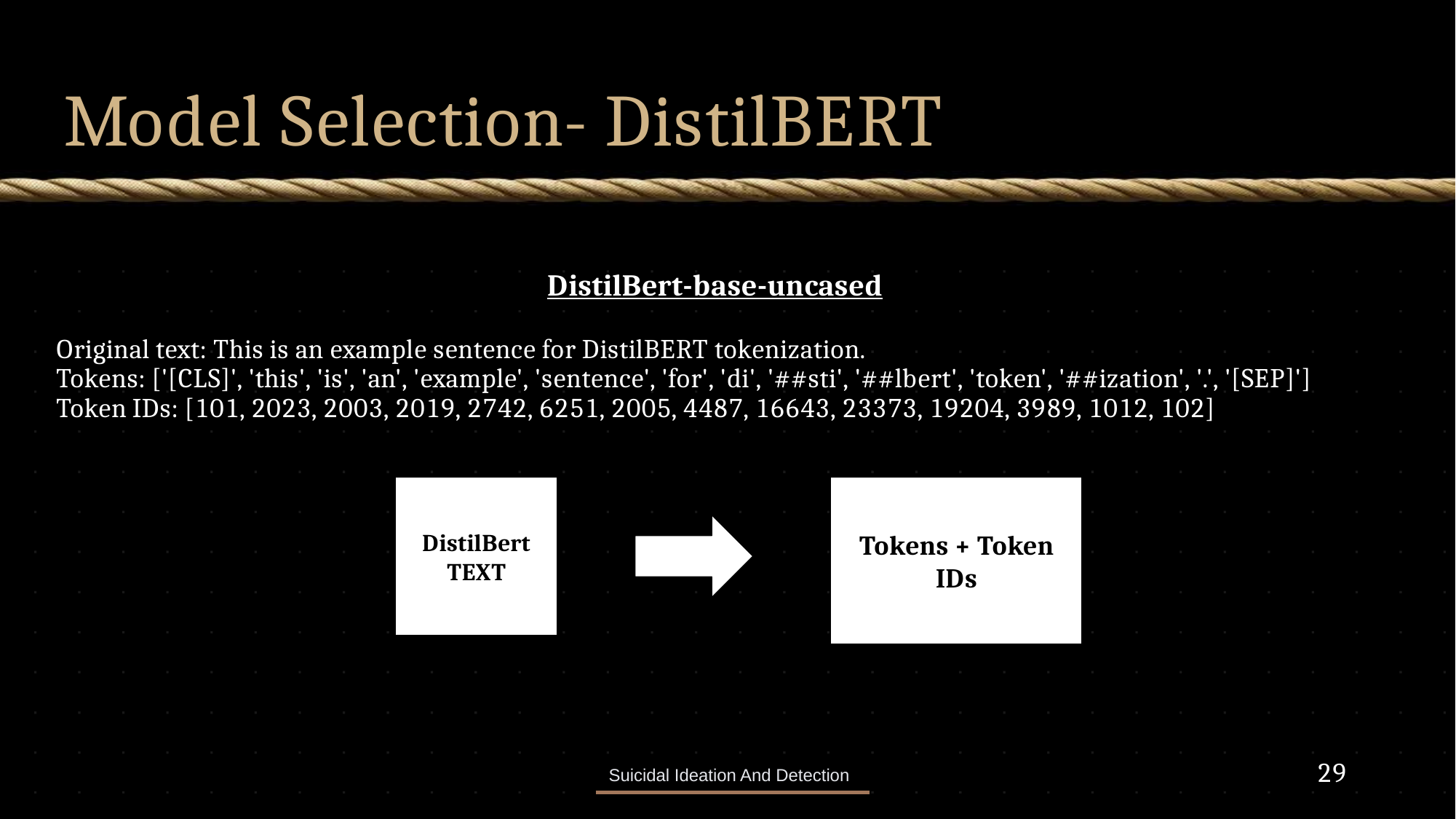

# Model Selection- DistilBERT

DistilBert-base-uncased

Original text: This is an example sentence for DistilBERT tokenization.
Tokens: ['[CLS]', 'this', 'is', 'an', 'example', 'sentence', 'for', 'di', '##sti', '##lbert', 'token', '##ization', '.', '[SEP]']
Token IDs: [101, 2023, 2003, 2019, 2742, 6251, 2005, 4487, 16643, 23373, 19204, 3989, 1012, 102]

DistilBert
TEXT
Tokens + Token IDs

29